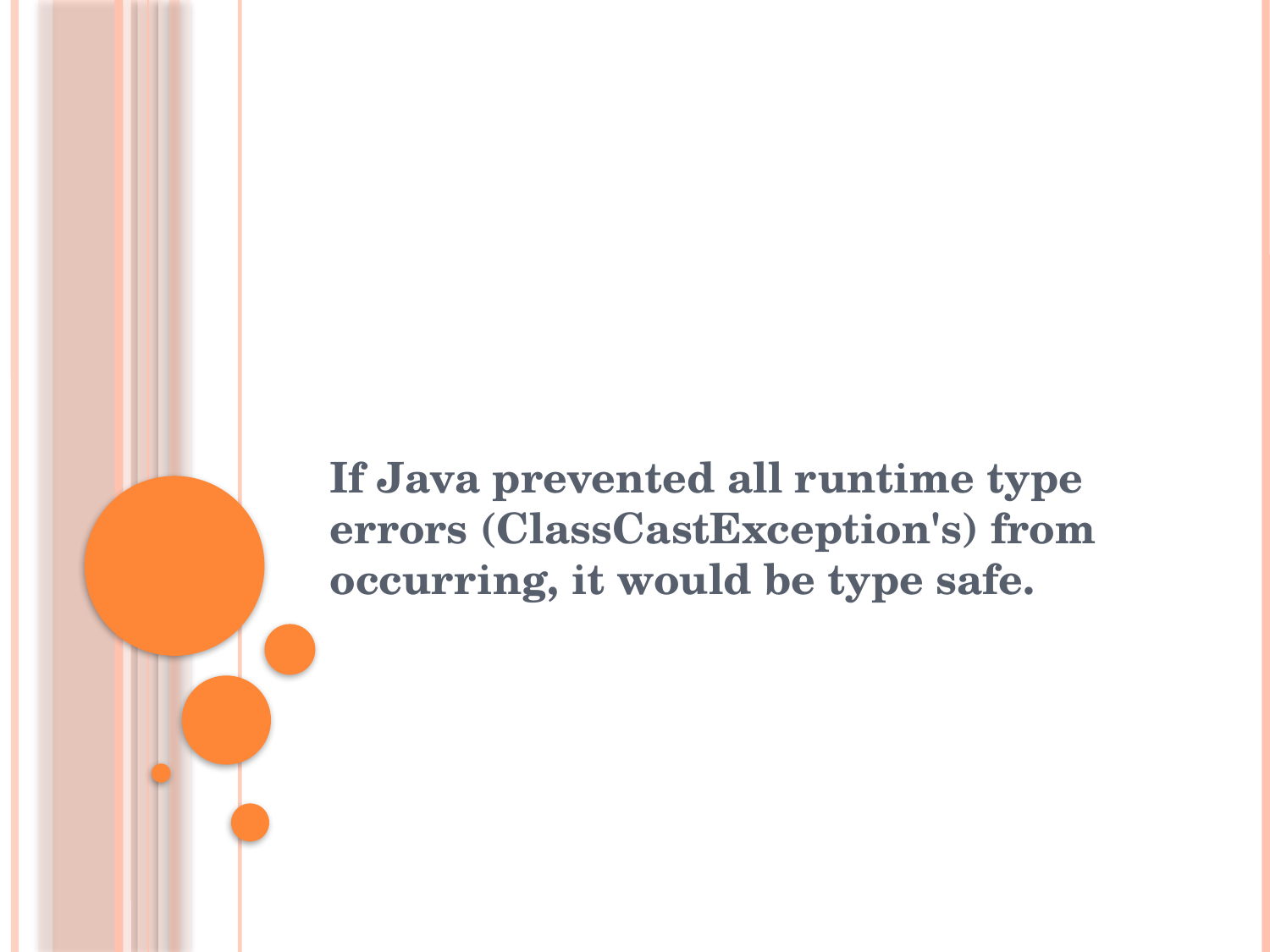

#
If Java prevented all runtime type errors (ClassCastException's) from occurring, it would be type safe.